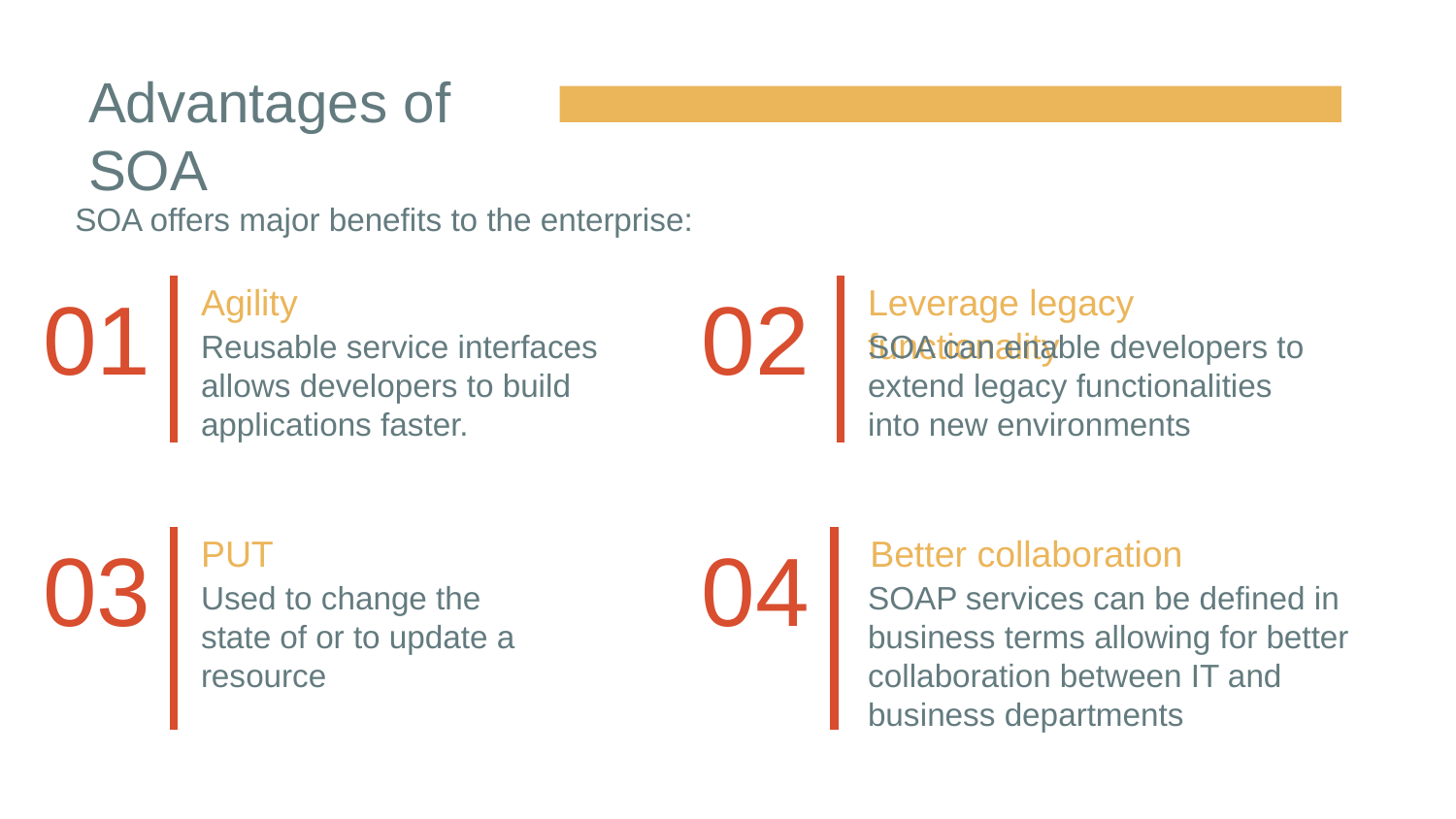

# Advantages of SOA
SOA offers major benefits to the enterprise:
Agility
Leverage legacy functionality
01
02

Reusable service interfaces allows developers to build applications faster.
SOA can enable developers to extend legacy functionalities into new environments
PUT
Better collaboration
03
04

Used to change the state of or to update a resource
SOAP services can be defined in business terms allowing for better collaboration between IT and business departments